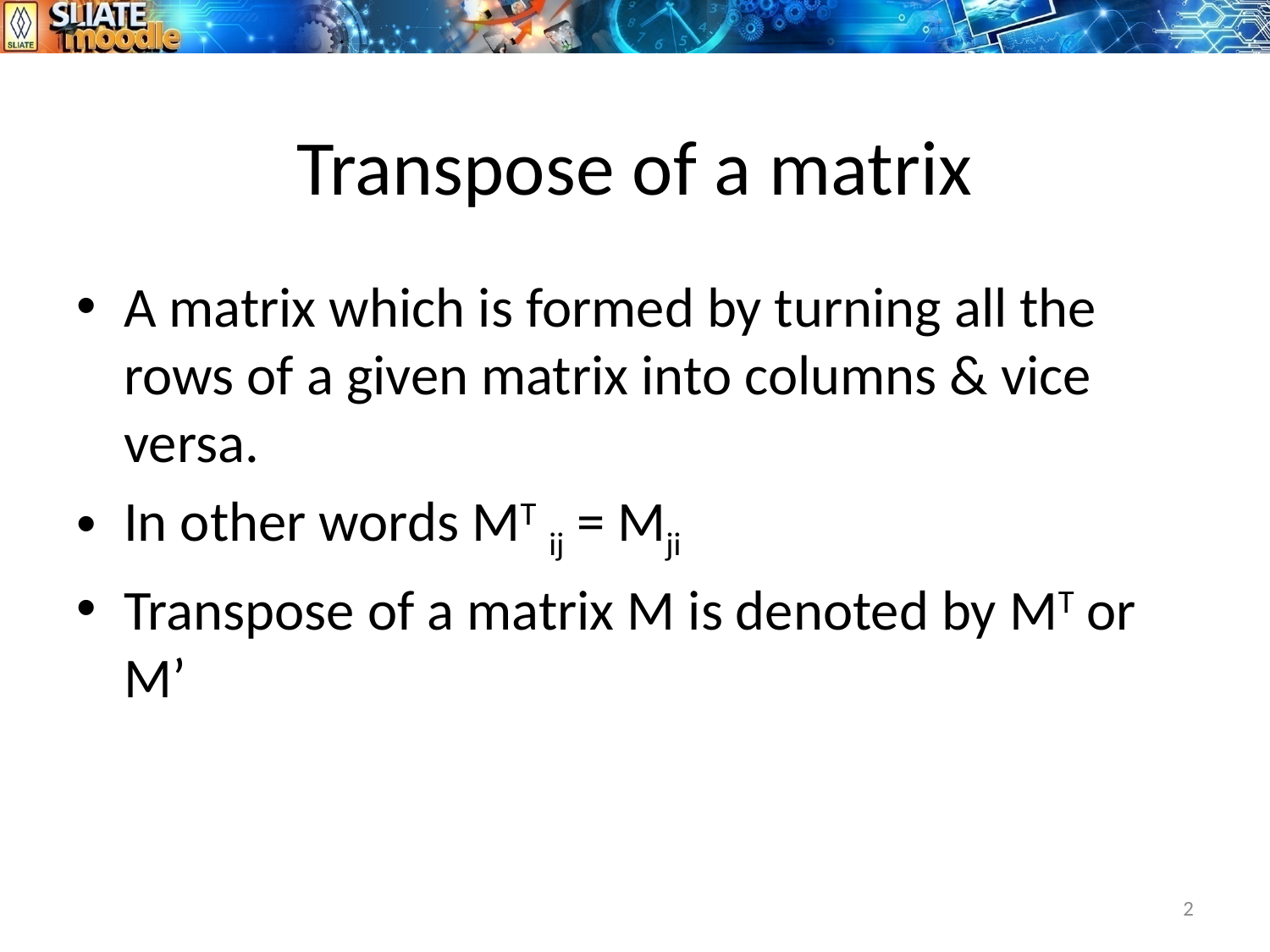

# Transpose of a matrix
A matrix which is formed by turning all the rows of a given matrix into columns & vice versa.
In other words MT ij = Mji
Transpose of a matrix M is denoted by MT or M’

2